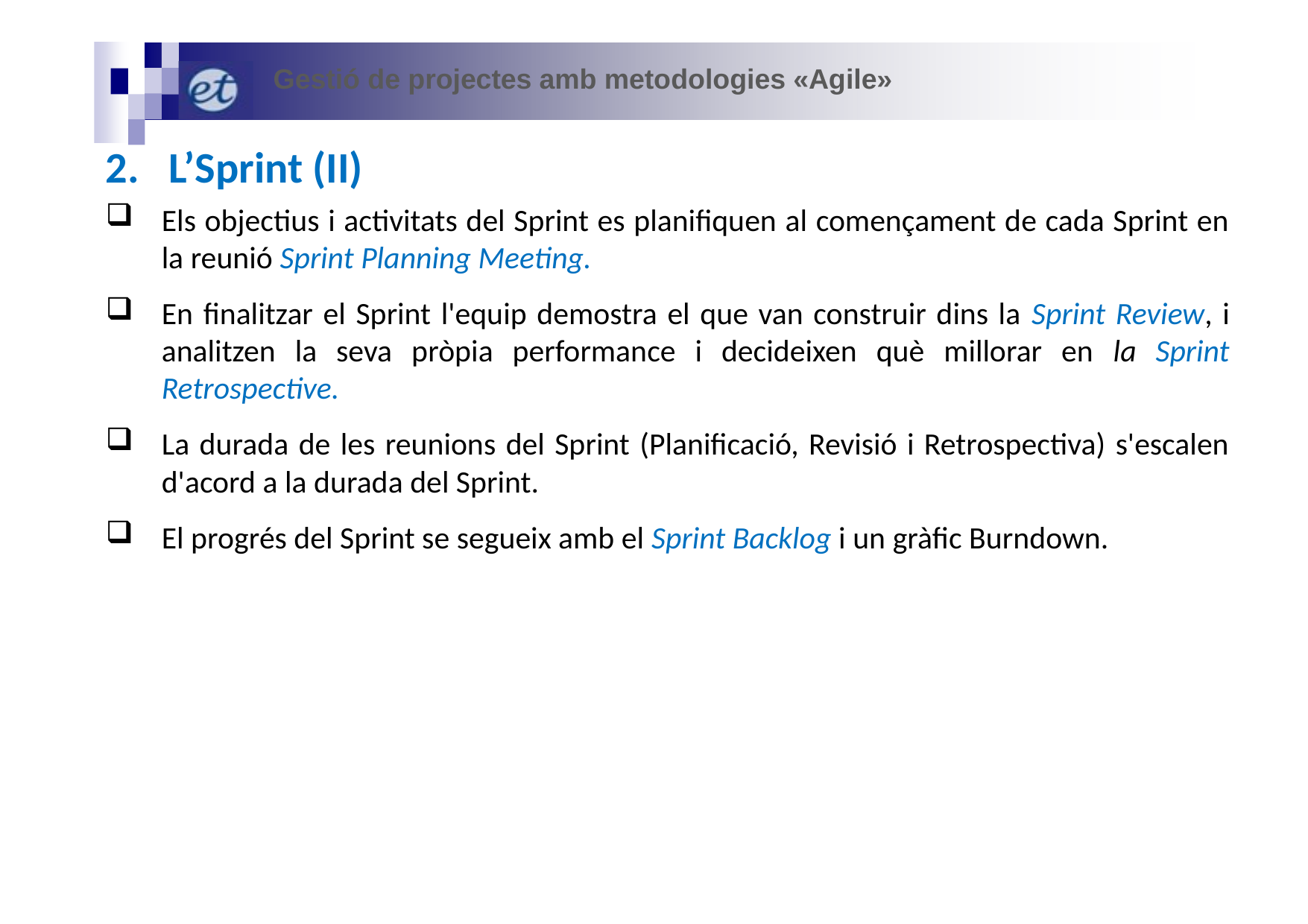

Gestió de projectes amb metodologies «Agile»

L’Sprint (II)
Els objectius i activitats del Sprint es planifiquen al començament de cada Sprint en la reunió Sprint Planning Meeting.
En finalitzar el Sprint l'equip demostra el que van construir dins la Sprint Review, i analitzen la seva pròpia performance i decideixen què millorar en la Sprint Retrospective.
La durada de les reunions del Sprint (Planificació, Revisió i Retrospectiva) s'escalen d'acord a la durada del Sprint.
El progrés del Sprint se segueix amb el Sprint Backlog i un gràfic Burndown.